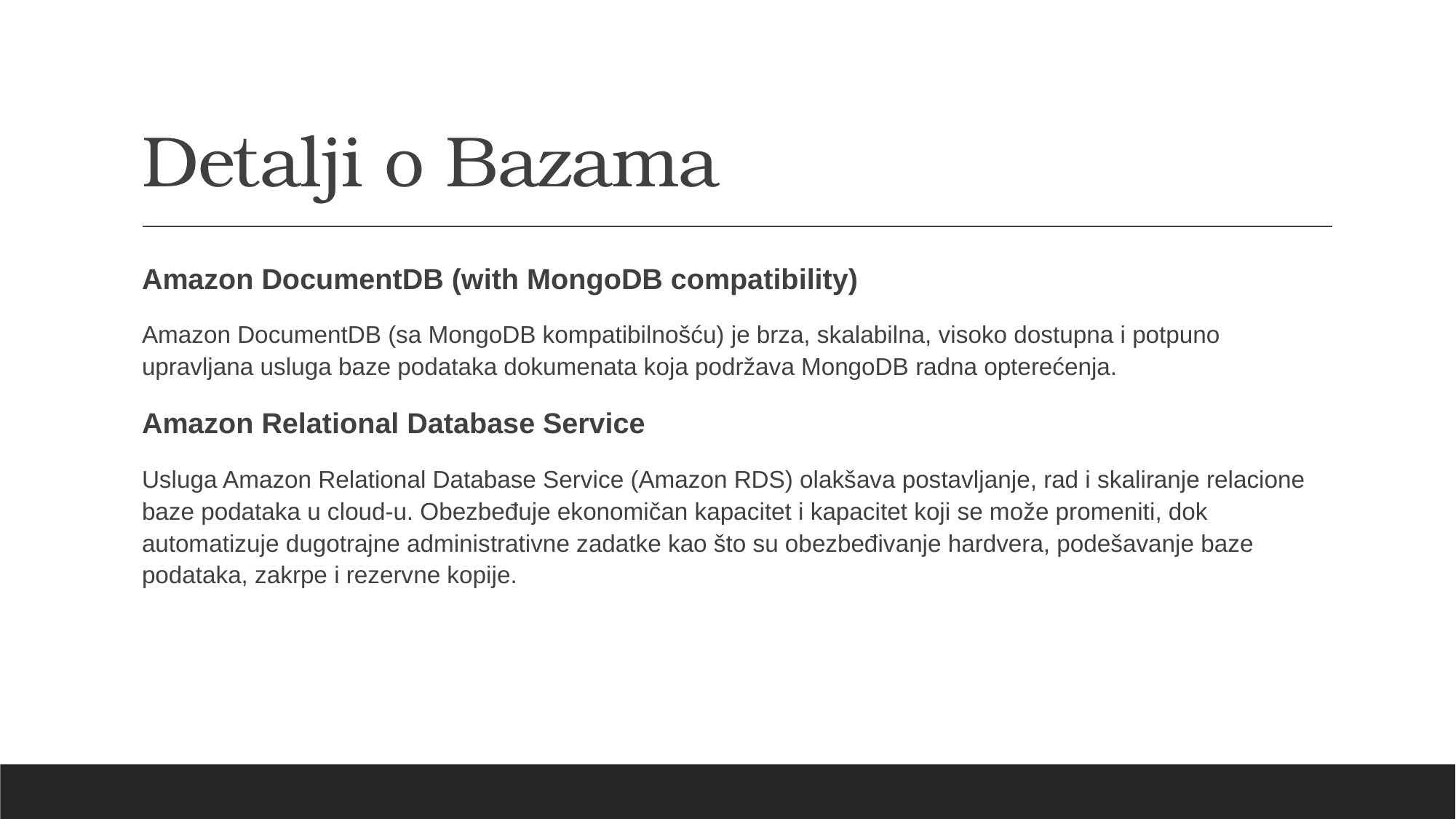

# Detalji o Bazama
Amazon DocumentDB (with MongoDB compatibility)
Amazon DocumentDB (sa MongoDB kompatibilnošću) je brza, skalabilna, visoko dostupna i potpuno upravljana usluga baze podataka dokumenata koja podržava MongoDB radna opterećenja.
Amazon Relational Database Service
Usluga Amazon Relational Database Service (Amazon RDS) olakšava postavljanje, rad i skaliranje relacione baze podataka u cloud-u. Obezbeđuje ekonomičan kapacitet i kapacitet koji se može promeniti, dok automatizuje dugotrajne administrativne zadatke kao što su obezbeđivanje hardvera, podešavanje baze podataka, zakrpe i rezervne kopije.